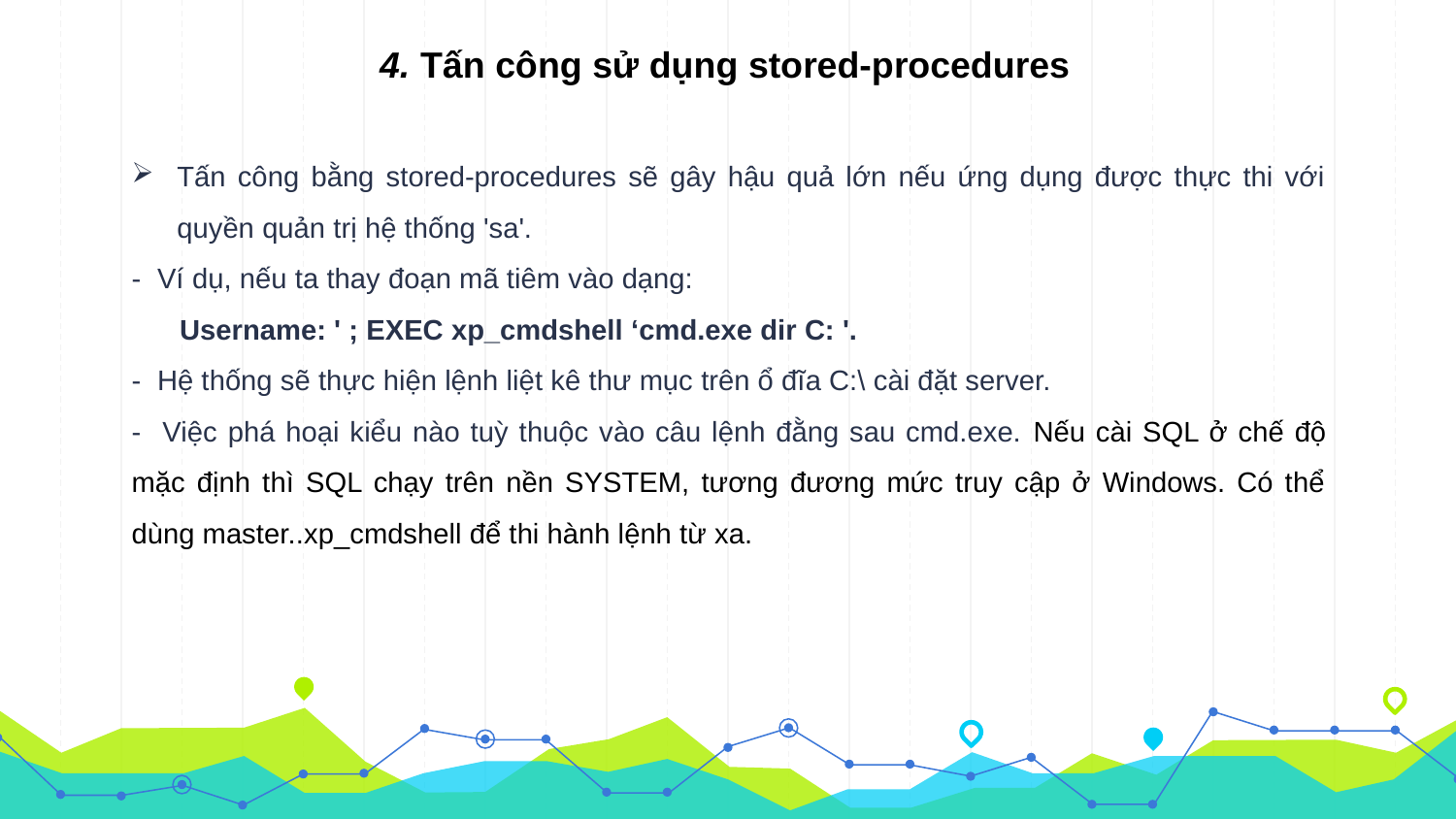

4. Tấn công sử dụng stored-procedures
Tấn công bằng stored-procedures sẽ gây hậu quả lớn nếu ứng dụng được thực thi với quyền quản trị hệ thống 'sa'.
-  Ví dụ, nếu ta thay đoạn mã tiêm vào dạng:
      Username: ' ; EXEC xp_cmdshell ‘cmd.exe dir C: '.
-  Hệ thống sẽ thực hiện lệnh liệt kê thư mục trên ổ đĩa C:\ cài đặt server.
-  Việc phá hoại kiểu nào tuỳ thuộc vào câu lệnh đằng sau cmd.exe. Nếu cài SQL ở chế độ mặc định thì SQL chạy trên nền SYSTEM, tương đương mức truy cập ở Windows. Có thể dùng master..xp_cmdshell để thi hành lệnh từ xa.